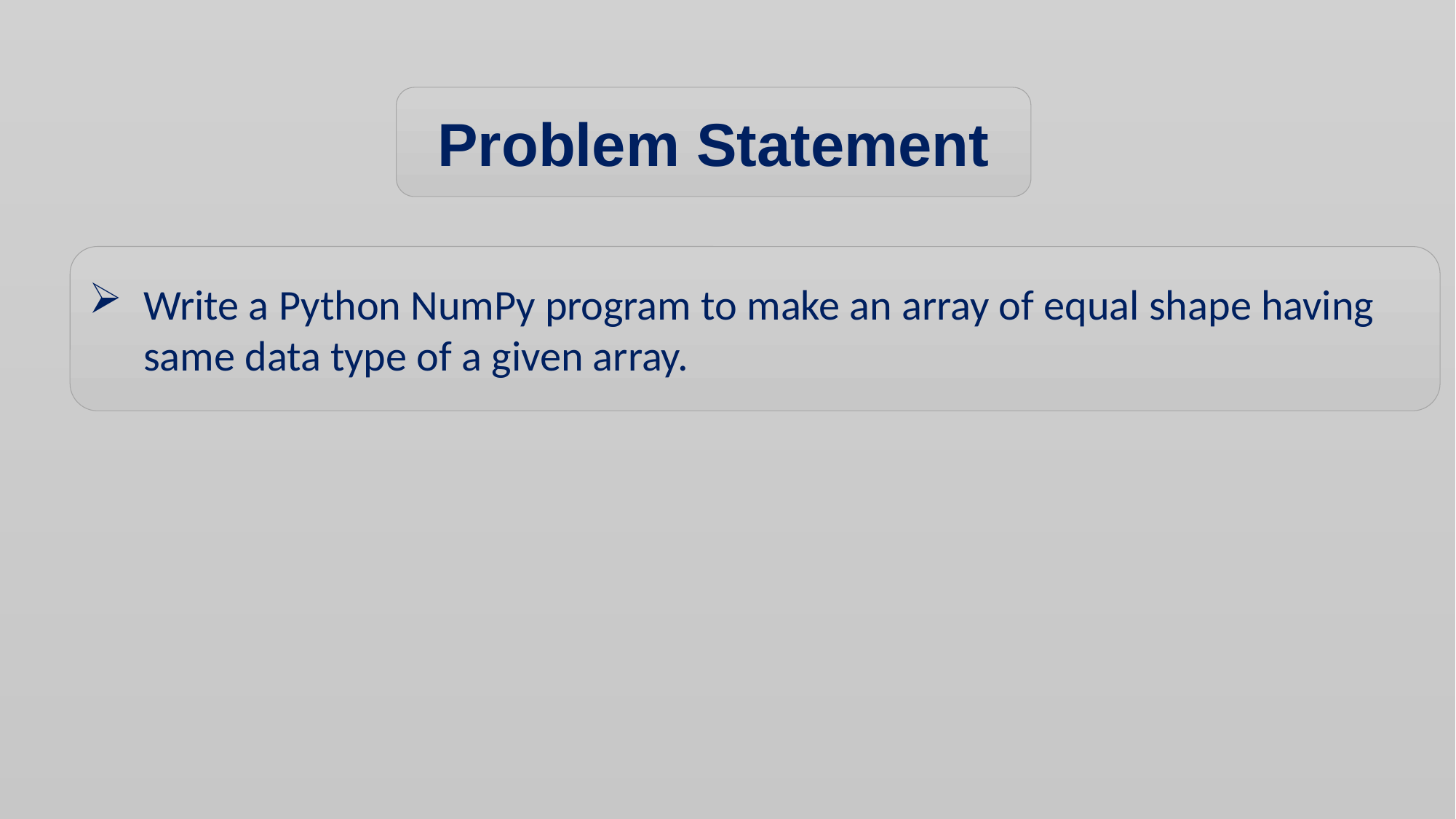

Problem Statement
Write a Python NumPy program to make an array of equal shape having same data type of a given array.